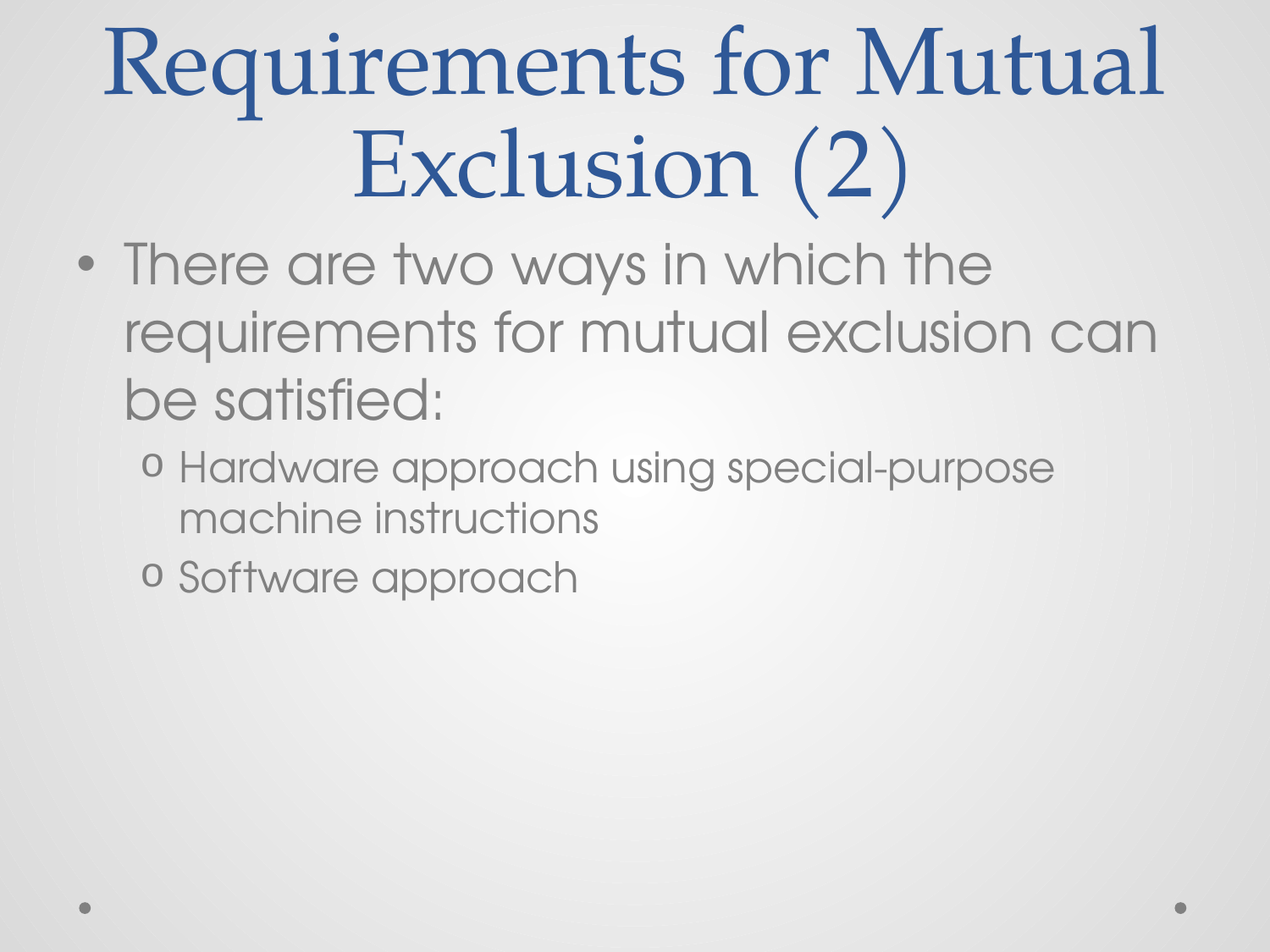

# Requirements for Mutual Exclusion (2)
There are two ways in which the requirements for mutual exclusion can be satisfied:
Hardware approach using special-purpose machine instructions
Software approach